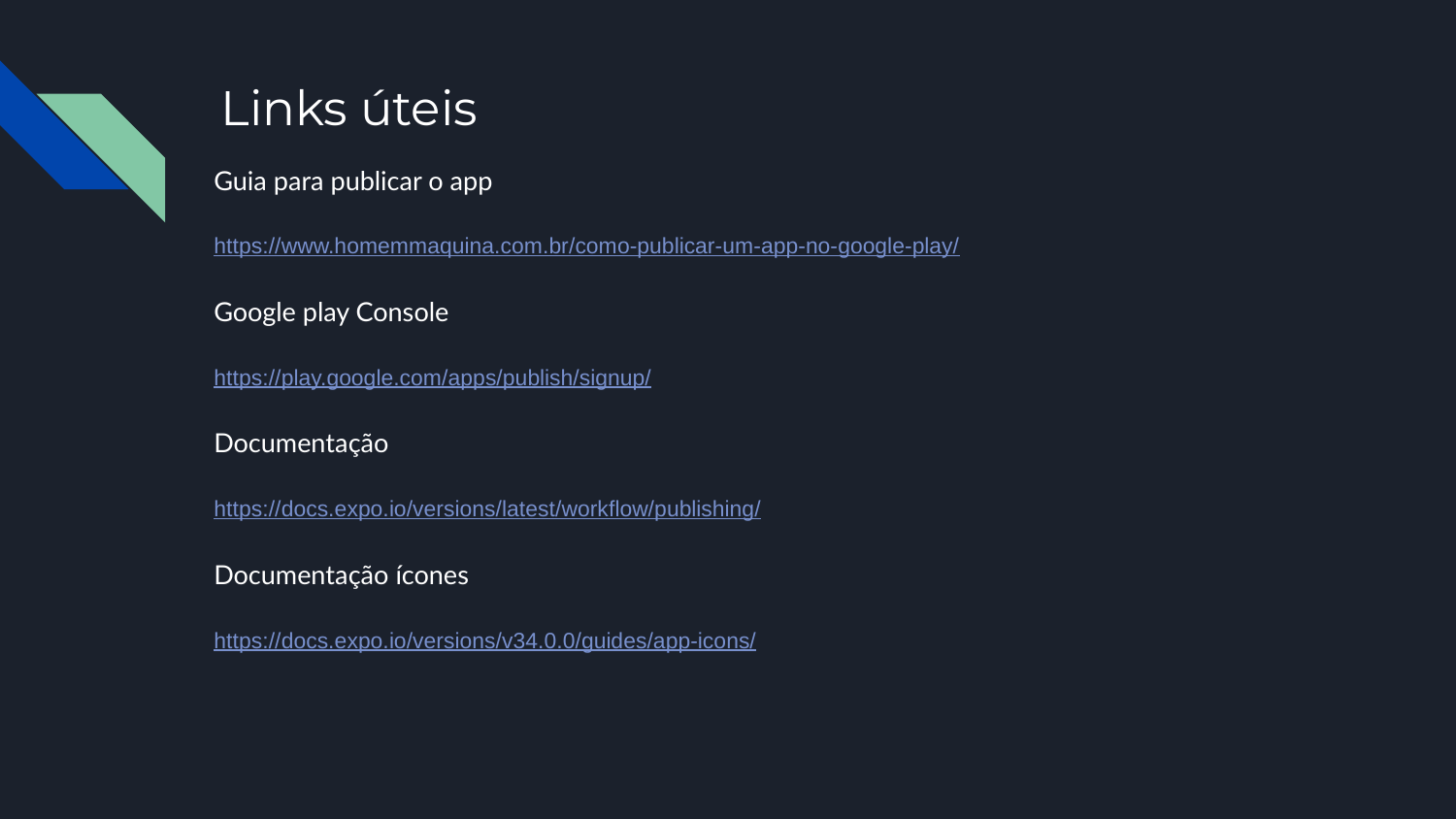

# Links úteis
Guia para publicar o app
https://www.homemmaquina.com.br/como-publicar-um-app-no-google-play/
Google play Console
https://play.google.com/apps/publish/signup/
Documentação
https://docs.expo.io/versions/latest/workflow/publishing/
Documentação ícones
https://docs.expo.io/versions/v34.0.0/guides/app-icons/